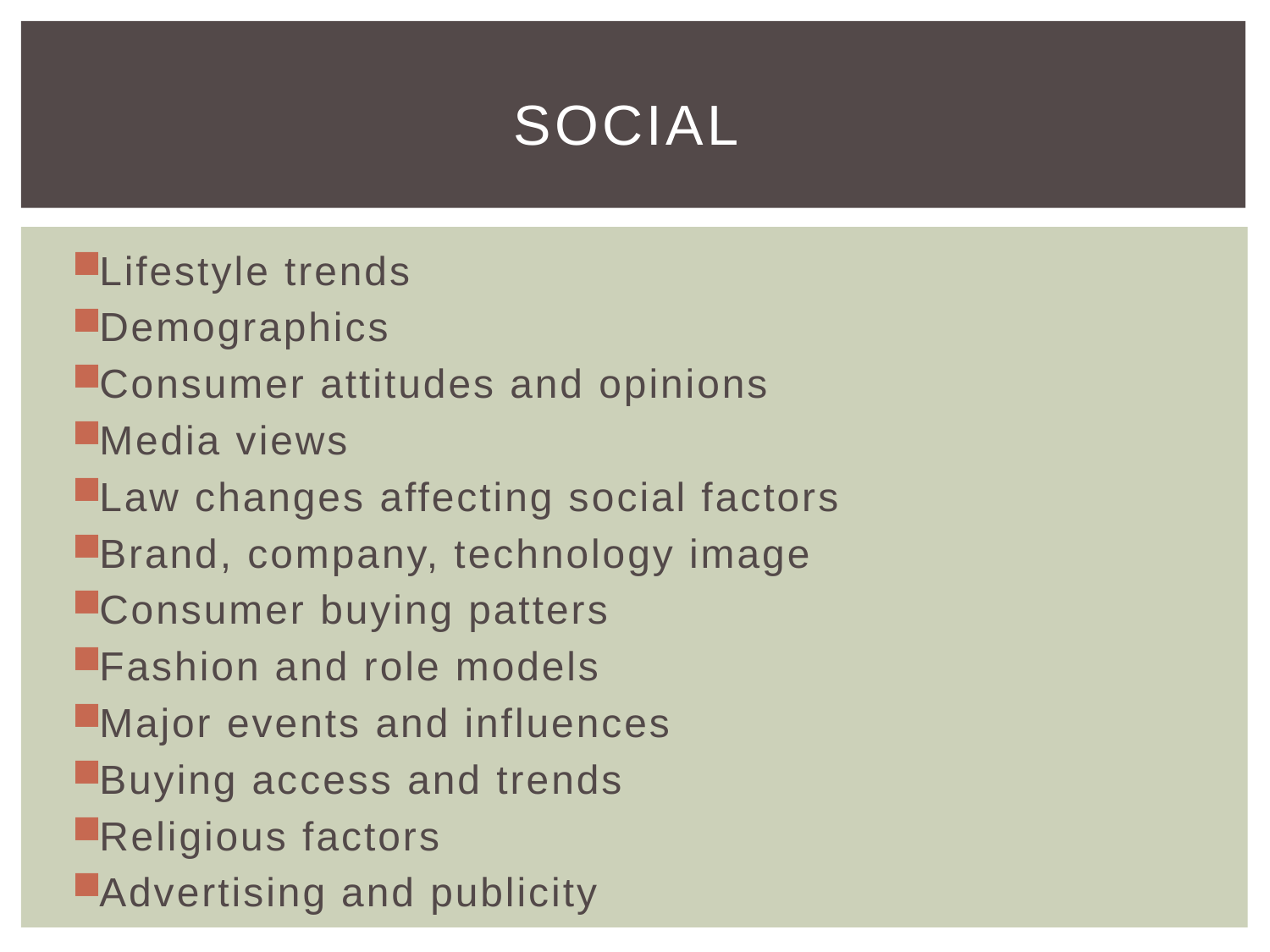

# SOCIAL
Lifestyle trends
Demographics
Consumer attitudes and opinions
Media views
Law changes affecting social factors
Brand, company, technology image
Consumer buying patters
Fashion and role models
Major events and influences
Buying access and trends
Religious factors
Advertising and publicity